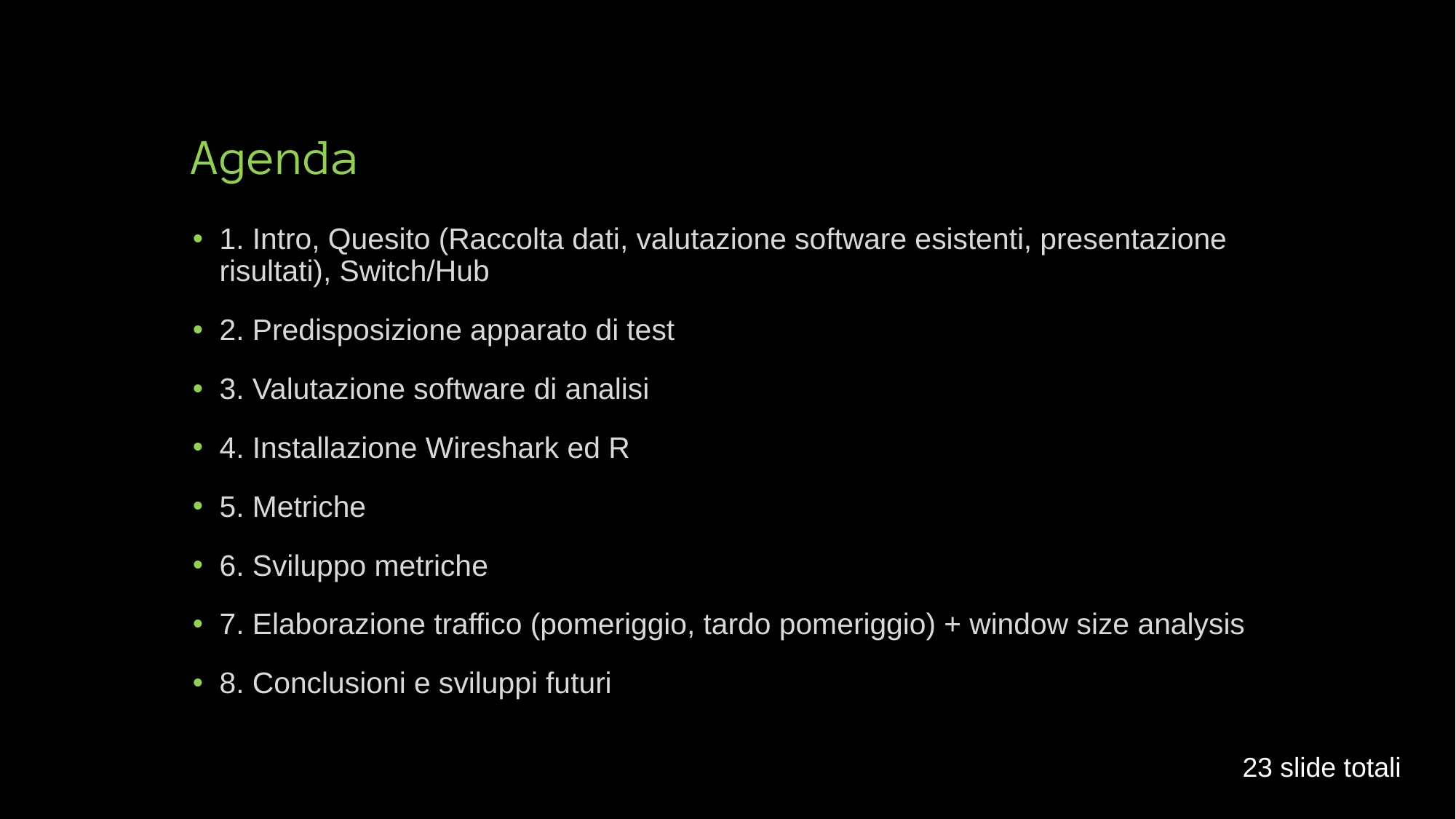

# Agenda
1. Intro, Quesito (Raccolta dati, valutazione software esistenti, presentazione risultati), Switch/Hub
2. Predisposizione apparato di test
3. Valutazione software di analisi
4. Installazione Wireshark ed R
5. Metriche
6. Sviluppo metriche
7. Elaborazione traffico (pomeriggio, tardo pomeriggio) + window size analysis
8. Conclusioni e sviluppi futuri
23 slide totali